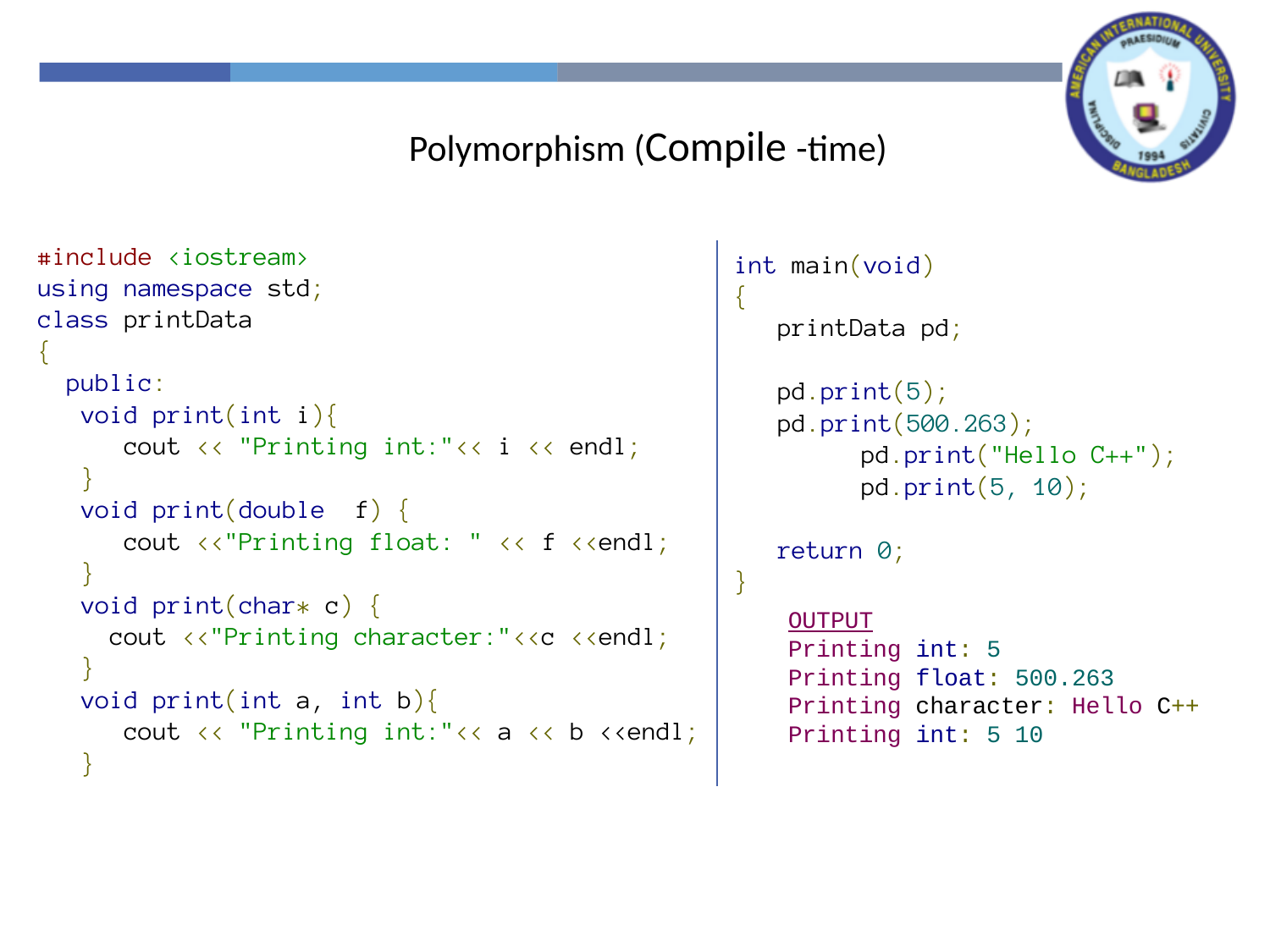

Polymorphism (Compile -time)
#include <iostream>
using namespace std;
class printData
{
  public:
   void print(int i){
      cout << "Printing int:"<< i << endl;
   }
   void print(double  f) {
      cout <<"Printing float: " << f <<endl;
   }
   void print(char* c) {
     cout <<"Printing character:"<<c <<endl;
   }
   void print(int a, int b){
      cout << "Printing int:"<< a << b <<endl;
   }
int main(void)
{
   printData pd;

   pd.print(5);
   pd.print(500.263);
	pd.print("Hello C++");
	pd.print(5, 10);

   return 0;
}
OUTPUT
Printing int: 5
Printing float: 500.263
Printing character: Hello C++
Printing int: 5 10